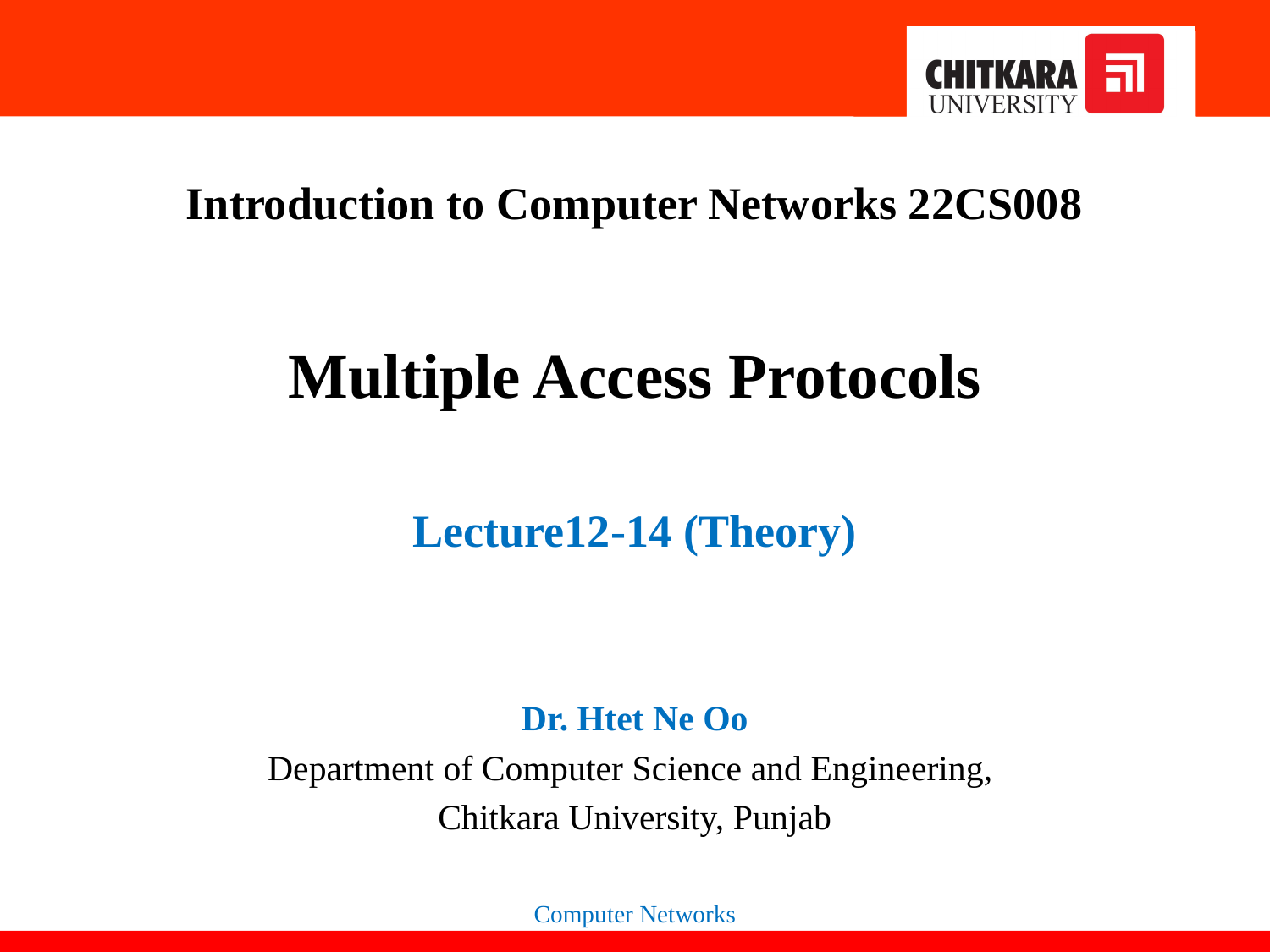

Introduction to Computer Networks 22CS008

Multiple Access Protocols

Lecture12-14 (Theory)

Dr. Htet Ne Oo
Department of Computer Science and Engineering,
Chitkara University, Punjab

Computer Networks